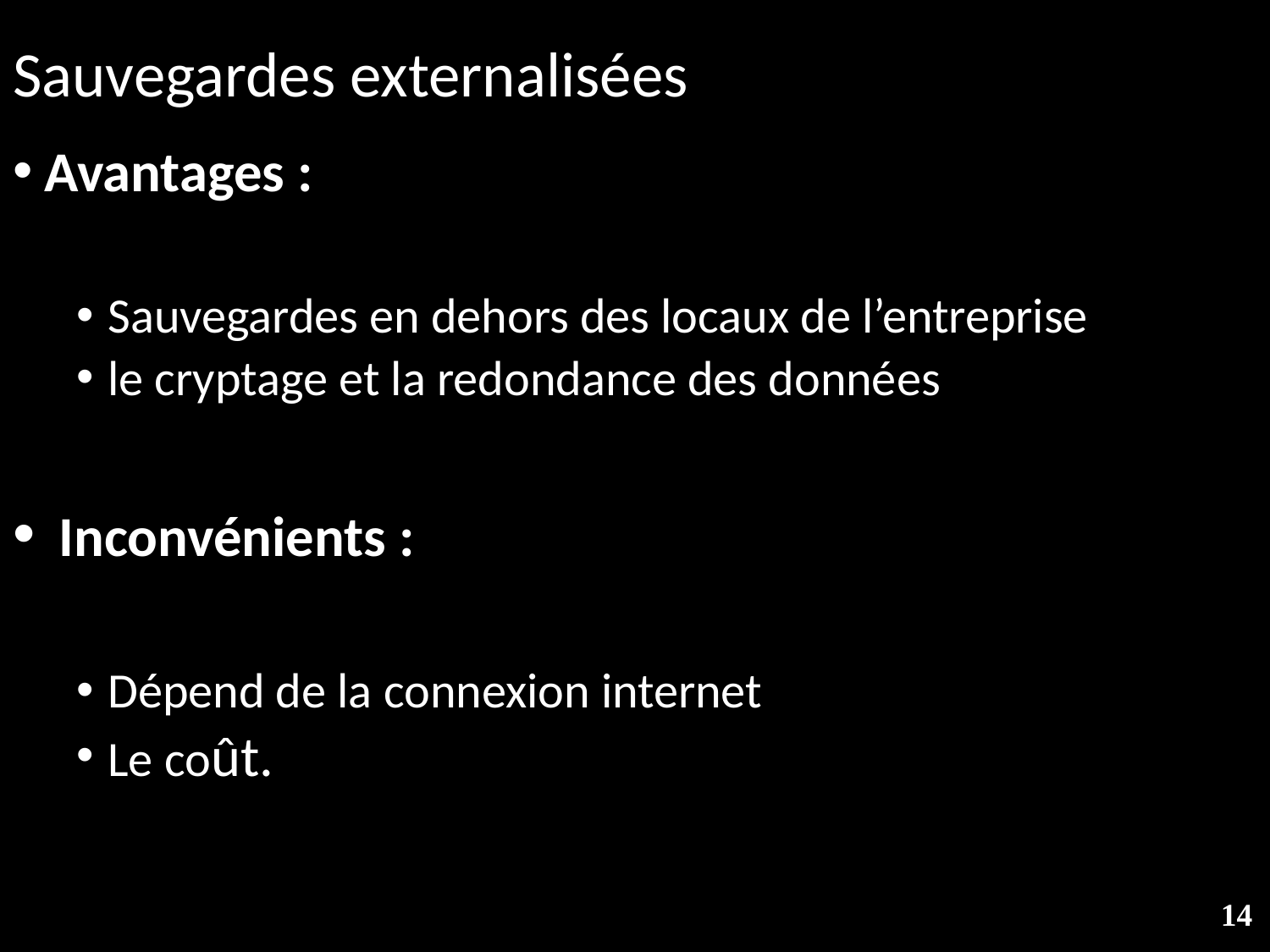

Sauvegardes externalisées
Avantages :

Sauvegardes en dehors des locaux de l’entreprise
le cryptage et la redondance des données

 Inconvénients :

Dépend de la connexion internet
Le coût.

14